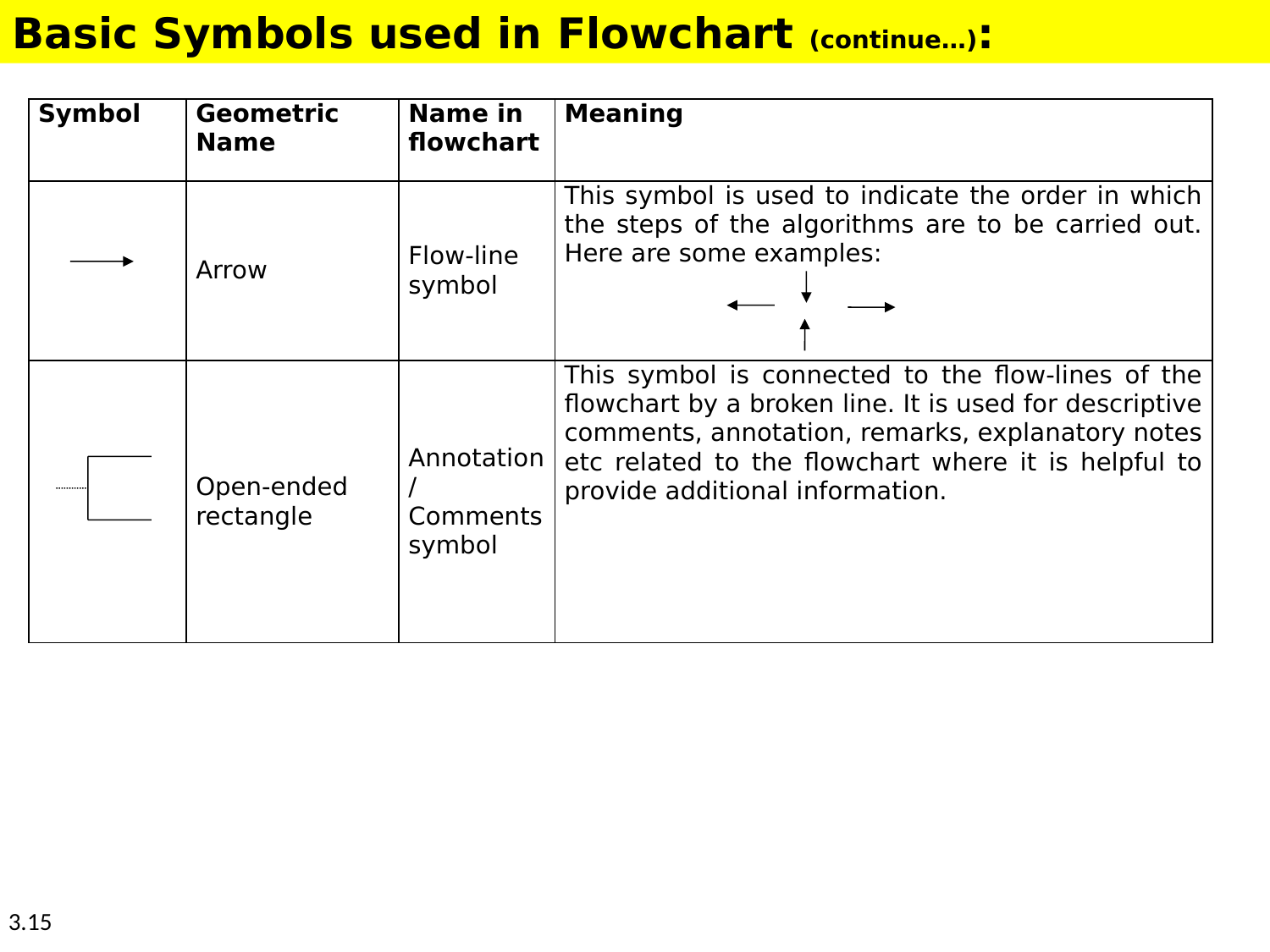

Basic Symbols used in Flowchart (continue…):
| Symbol | Geometric Name | Name in flowchart | Meaning |
| --- | --- | --- | --- |
|  | Arrow | Flow-line symbol | This symbol is used to indicate the order in which the steps of the algorithms are to be carried out. Here are some examples: |
|  | Open-ended rectangle | Annotation/ Comments symbol | This symbol is connected to the flow-lines of the flowchart by a broken line. It is used for descriptive comments, annotation, remarks, explanatory notes etc related to the flowchart where it is helpful to provide additional information. |

3.15